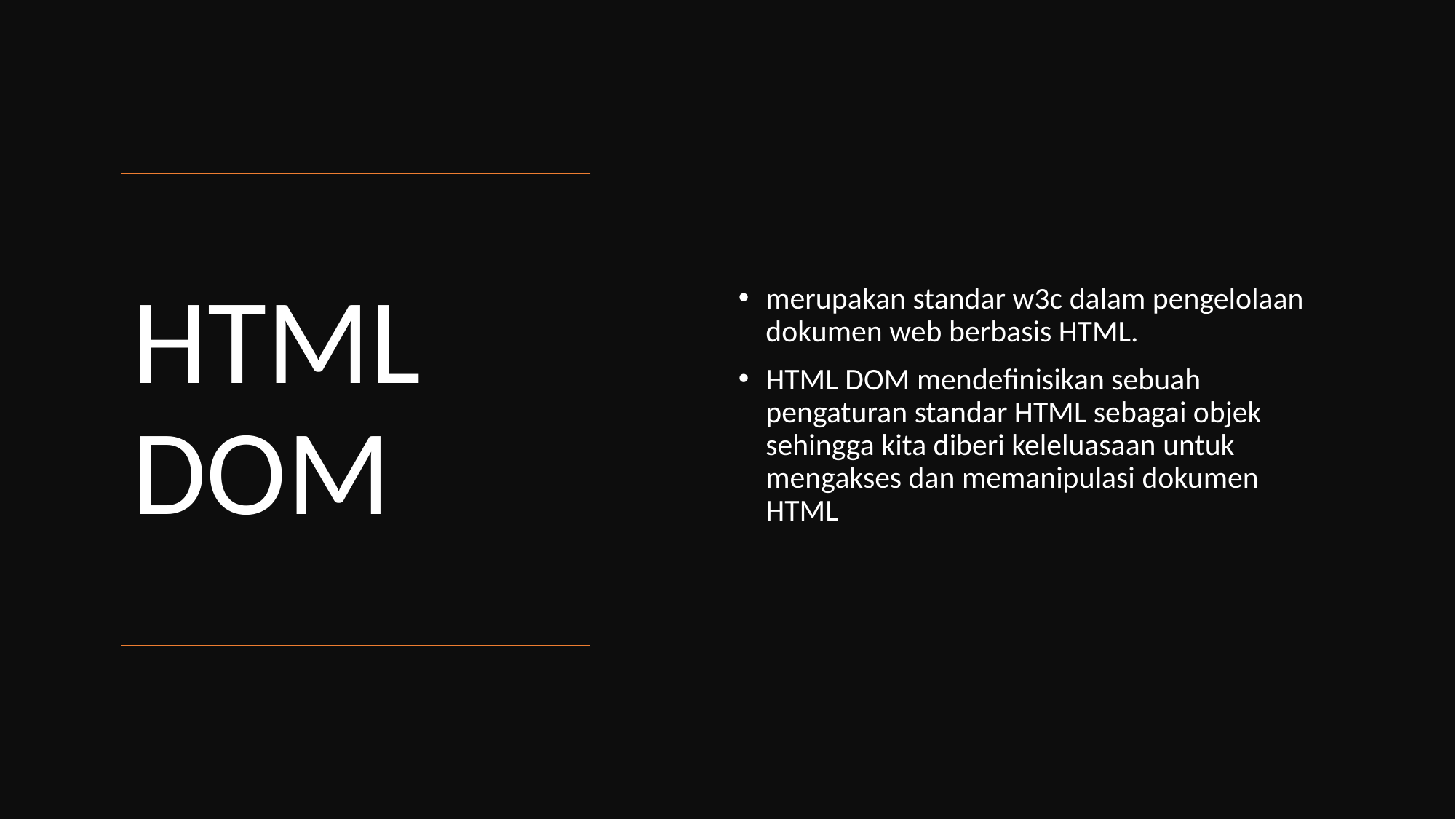

merupakan standar w3c dalam pengelolaan dokumen web berbasis HTML.
HTML DOM mendefinisikan sebuah pengaturan standar HTML sebagai objek sehingga kita diberi keleluasaan untuk mengakses dan memanipulasi dokumen HTML
# HTML DOM